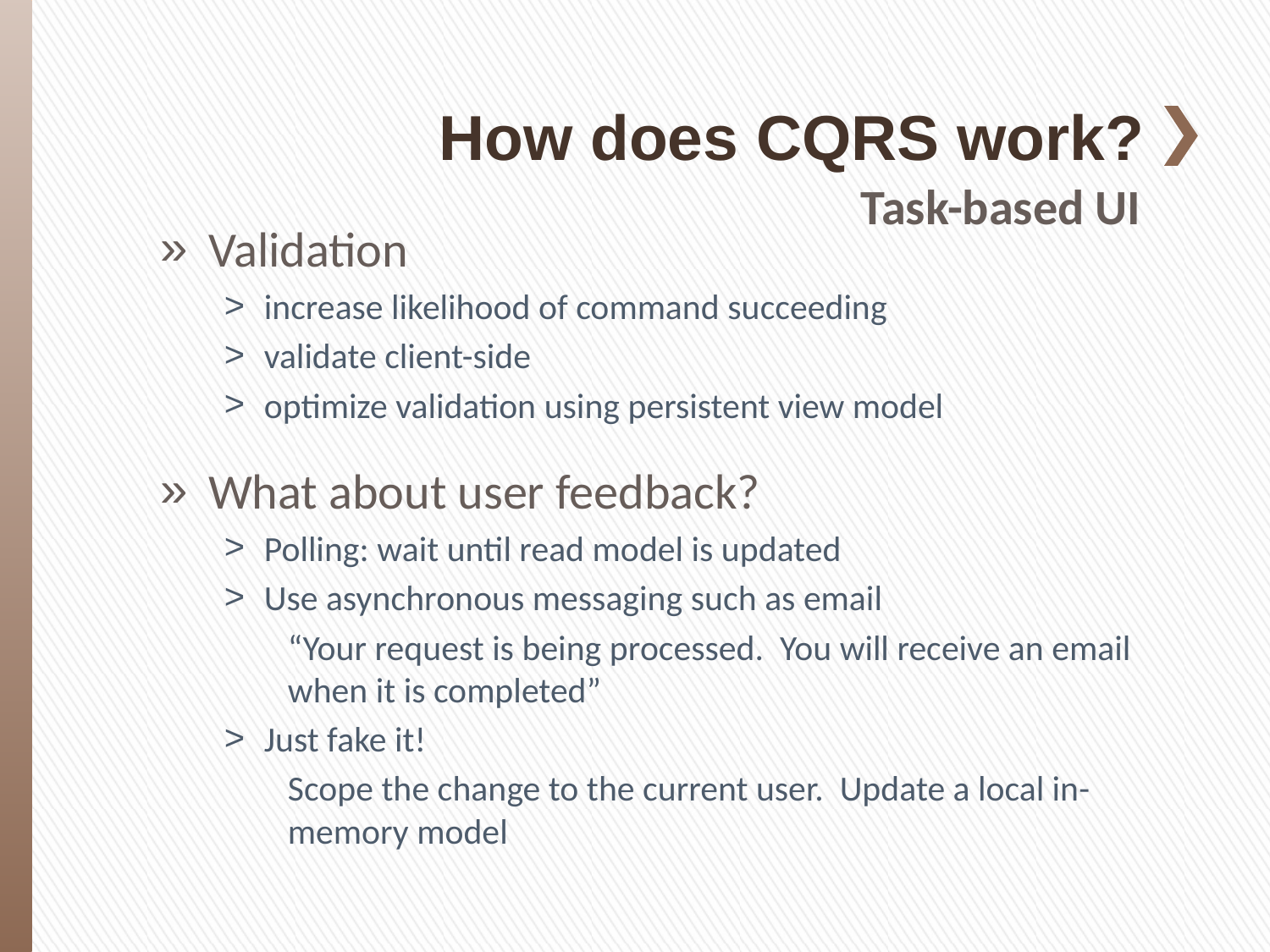

# How does CQRS work?
Task-based UI
Validation
increase likelihood of command succeeding
validate client-side
optimize validation using persistent view model

What about user feedback?
Polling: wait until read model is updated
Use asynchronous messaging such as email
“Your request is being processed.  You will receive an email when it is completed”
Just fake it!
Scope the change to the current user.  Update a local in-memory model